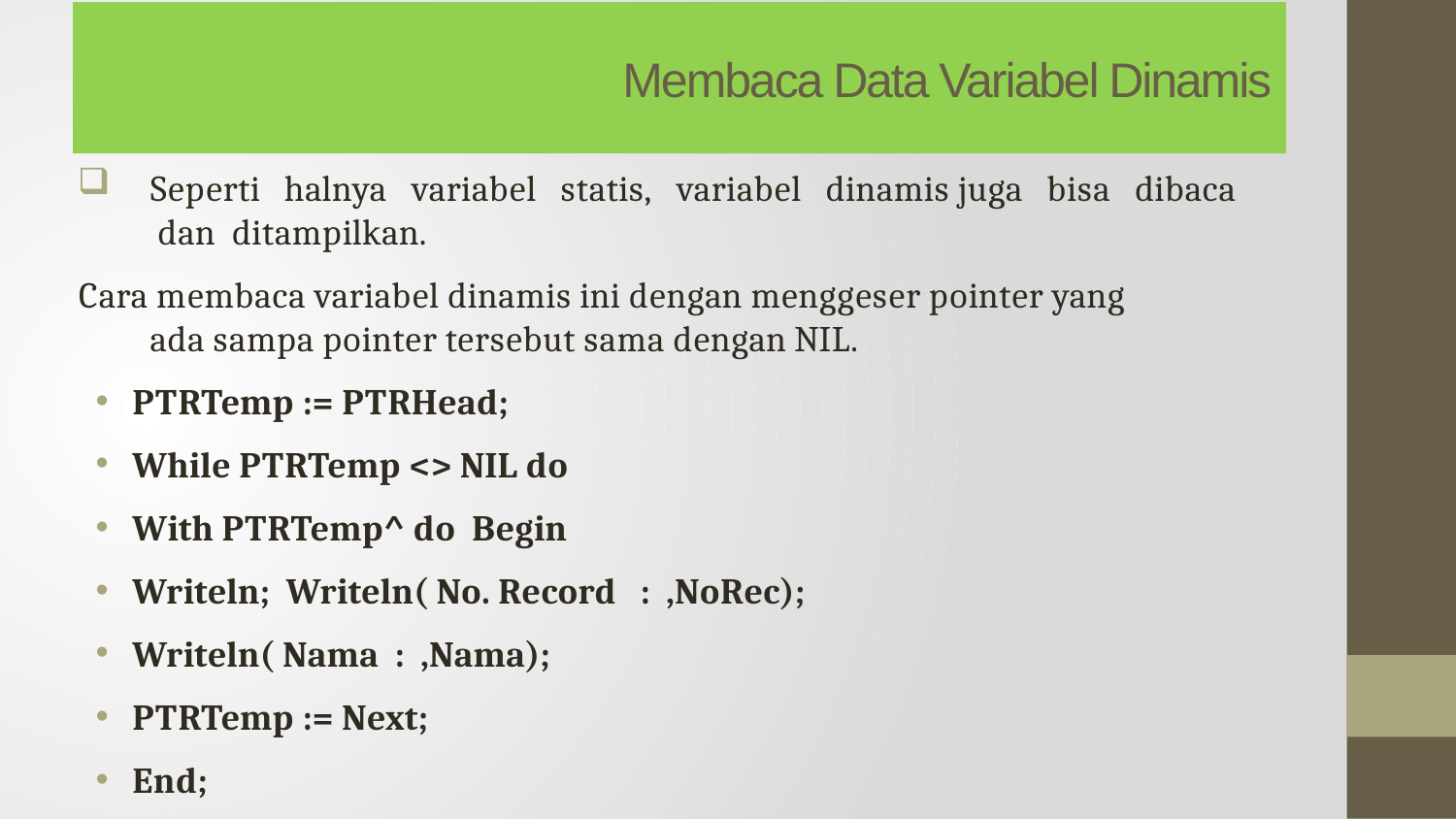

# Membaca Data Variabel Dinamis
Seperti   halnya   variabel   statis,   variabel   dinamis juga   bisa   dibaca   dan  ditampilkan.
Cara membaca variabel dinamis ini dengan menggeser pointer yang  ada sampa pointer tersebut sama dengan NIL.
PTRTemp := PTRHead;
While PTRTemp <> NIL do
With PTRTemp^ do  Begin
Writeln;  Writeln( No. Record   :  ,NoRec);
Writeln( Nama  :  ,Nama);
PTRTemp := Next;
End;